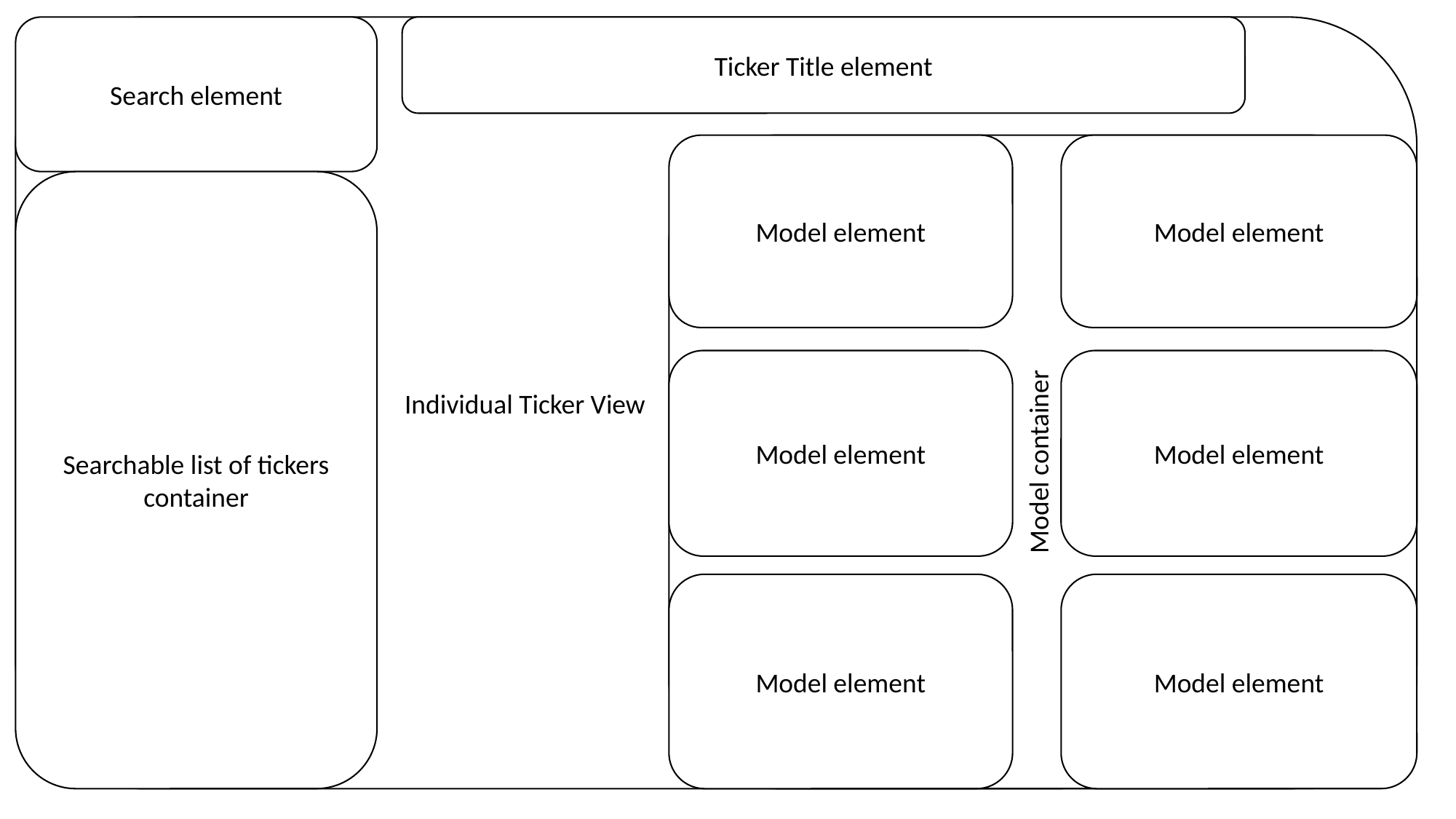

Individual Ticker View
Search element
Ticker Title element
Model container
Model element
Model element
Searchable list of tickers container
Model element
Model element
Model element
Model element